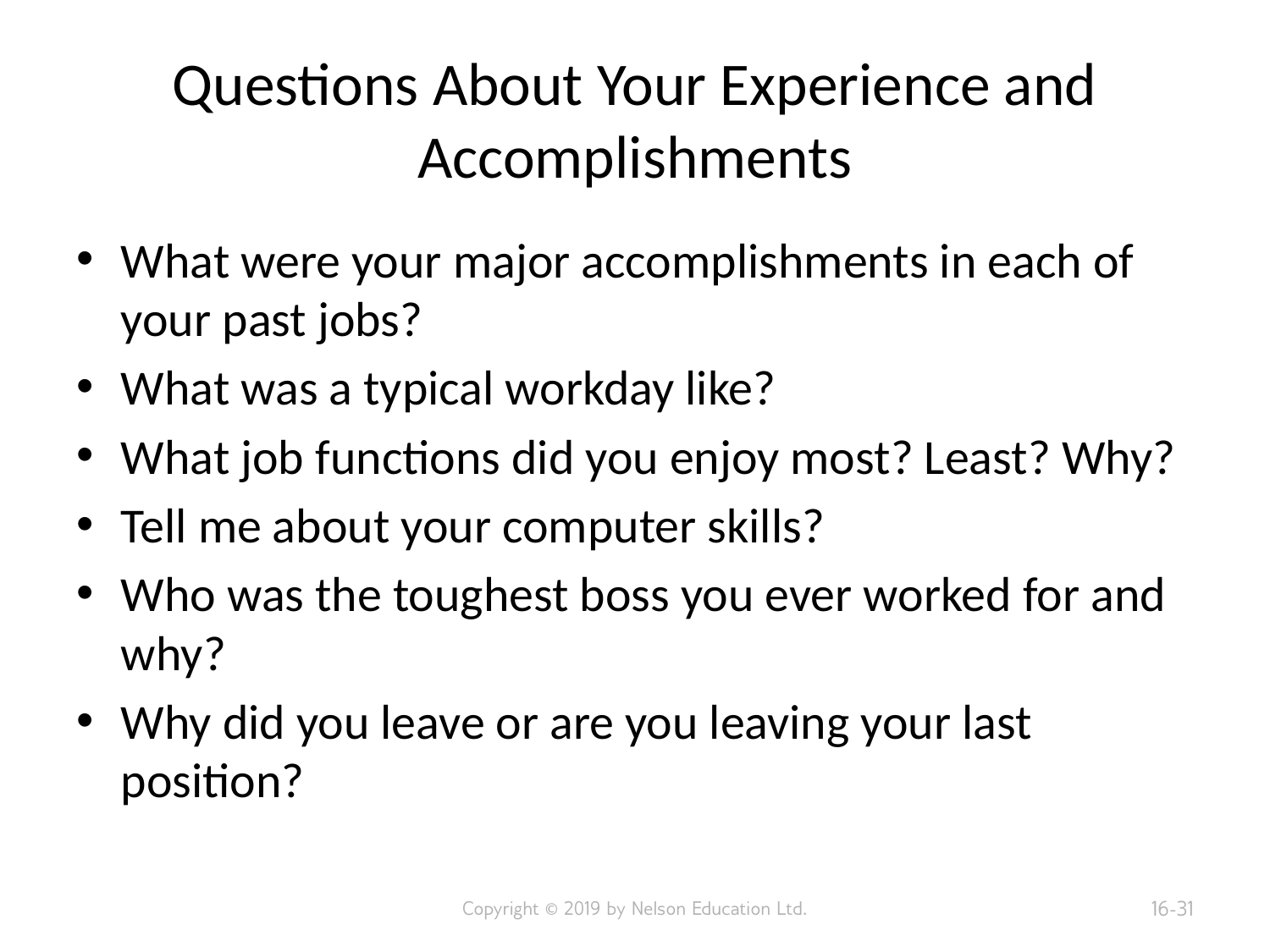

# Questions About Your Experience and Accomplishments
What were your major accomplishments in each of your past jobs?
What was a typical workday like?
What job functions did you enjoy most? Least? Why?
Tell me about your computer skills?
Who was the toughest boss you ever worked for and why?
Why did you leave or are you leaving your last position?
Copyright © 2019 by Nelson Education Ltd.
16-31